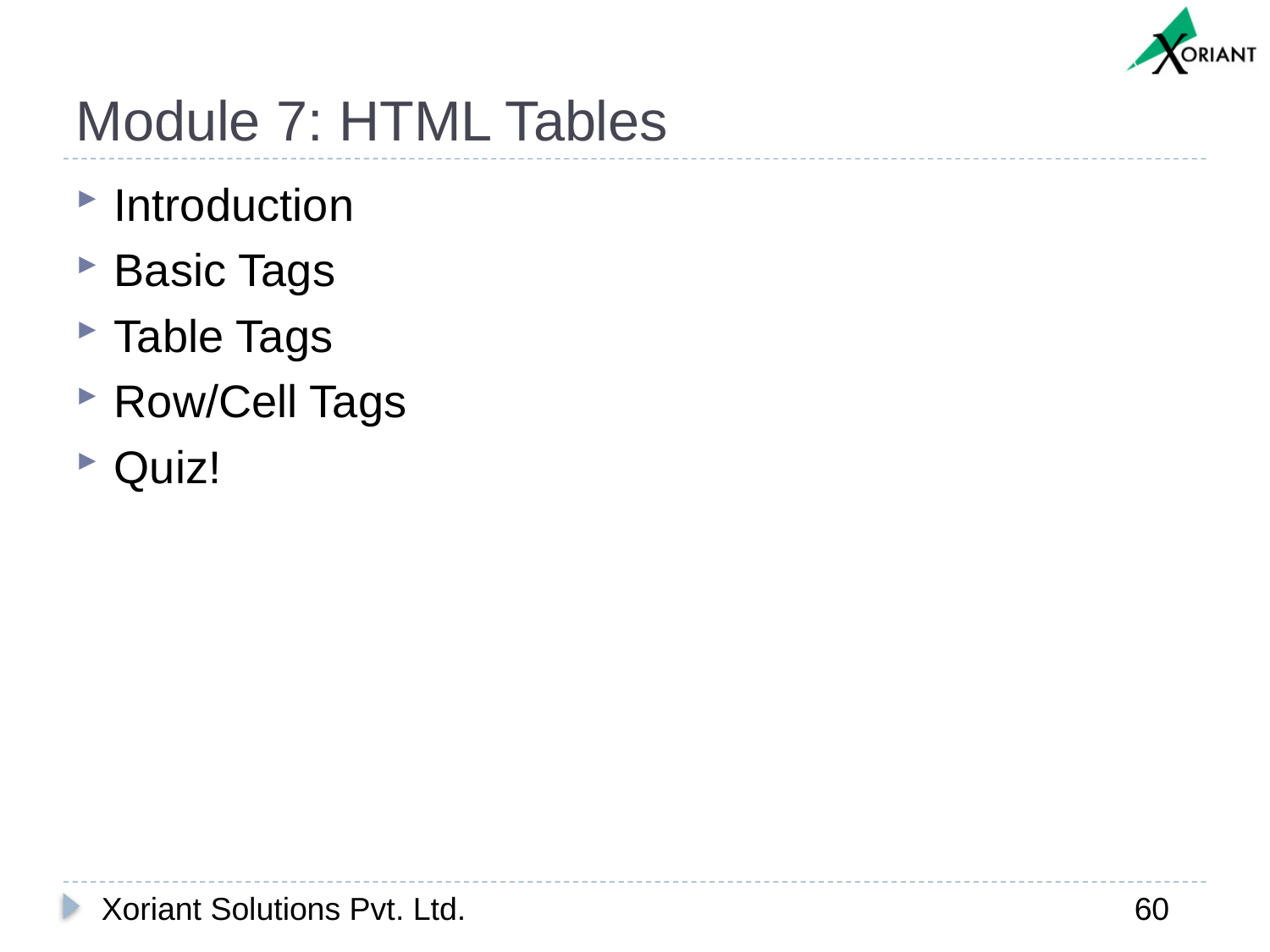

# Module 7: HTML Tables
Introduction
Basic Tags
Table Tags
Row/Cell Tags
Quiz!
Xoriant Solutions Pvt. Ltd.
60